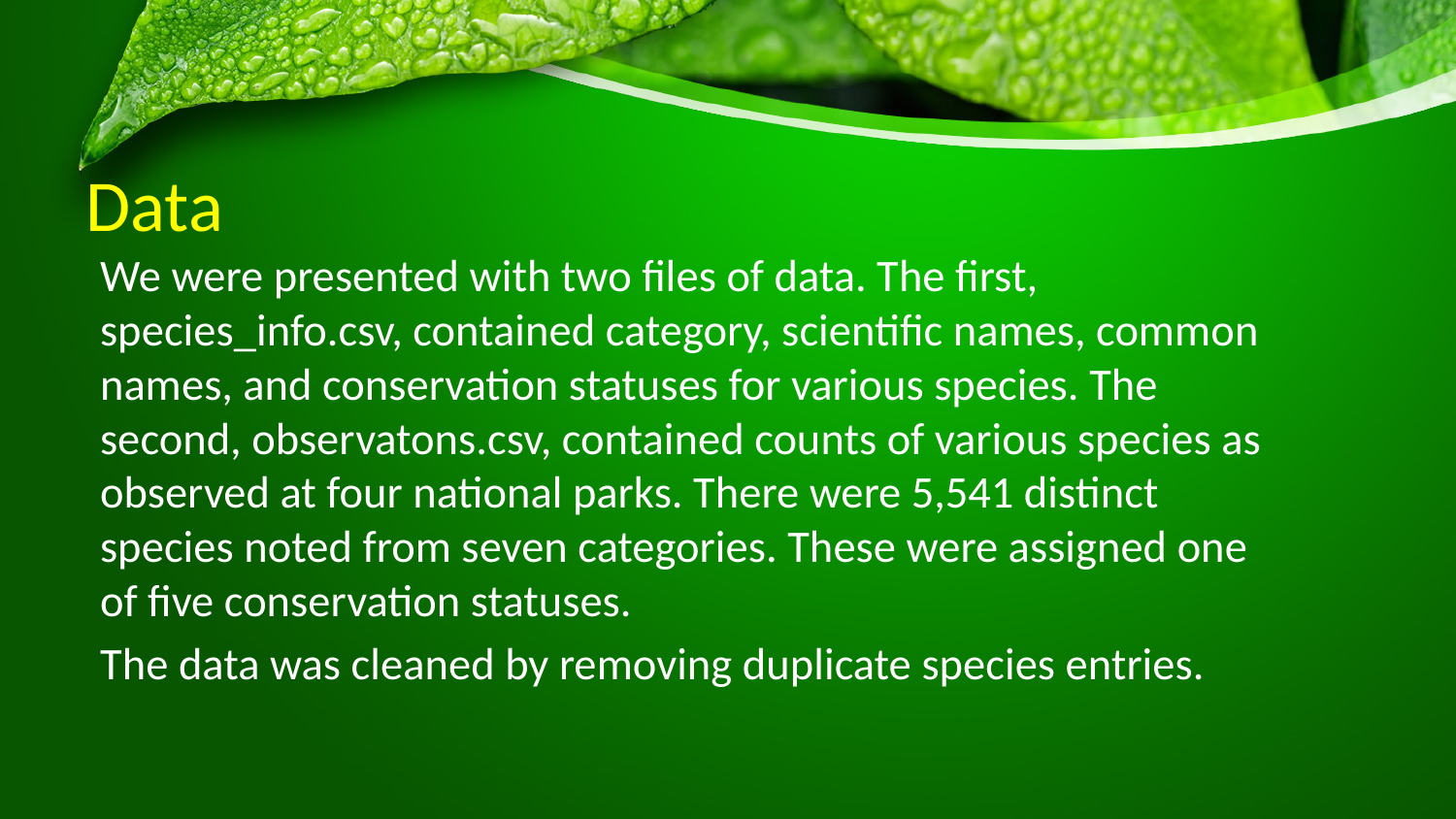

# Data
We were presented with two files of data. The first, species_info.csv, contained category, scientific names, common names, and conservation statuses for various species. The second, observatons.csv, contained counts of various species as observed at four national parks. There were 5,541 distinct species noted from seven categories. These were assigned one of five conservation statuses.
The data was cleaned by removing duplicate species entries.